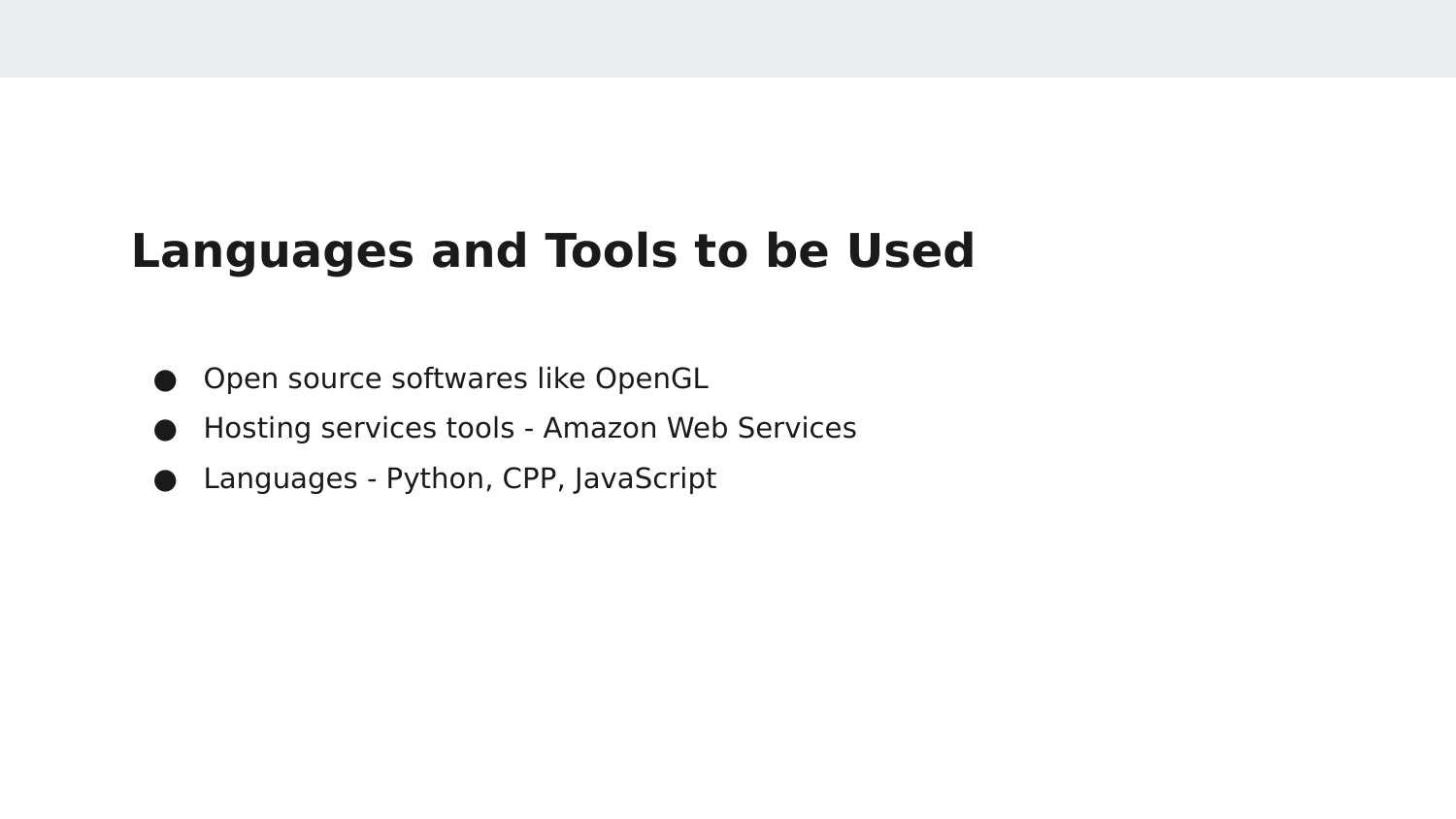

# Languages and Tools to be Used
Open source softwares like OpenGL
Hosting services tools - Amazon Web Services
Languages - Python, CPP, JavaScript